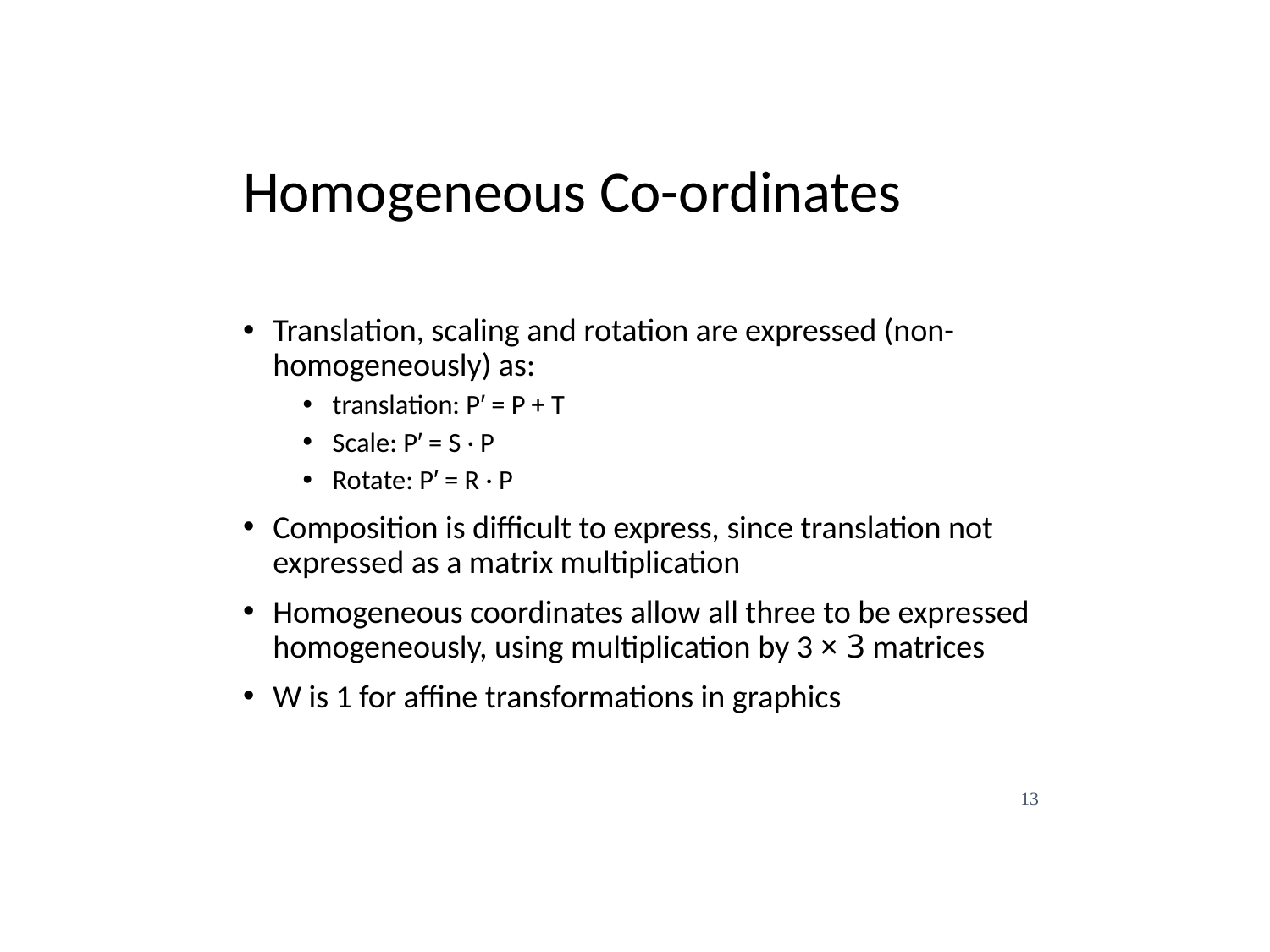

Homogeneous Co-ordinates
Translation, scaling and rotation are expressed (non-homogeneously) as:
translation: P′ = P + T
Scale: P′ = S · P
Rotate: P′ = R · P
Composition is difficult to express, since translation not expressed as a matrix multiplication
Homogeneous coordinates allow all three to be expressed homogeneously, using multiplication by 3 × 3 matrices
W is 1 for affine transformations in graphics
13